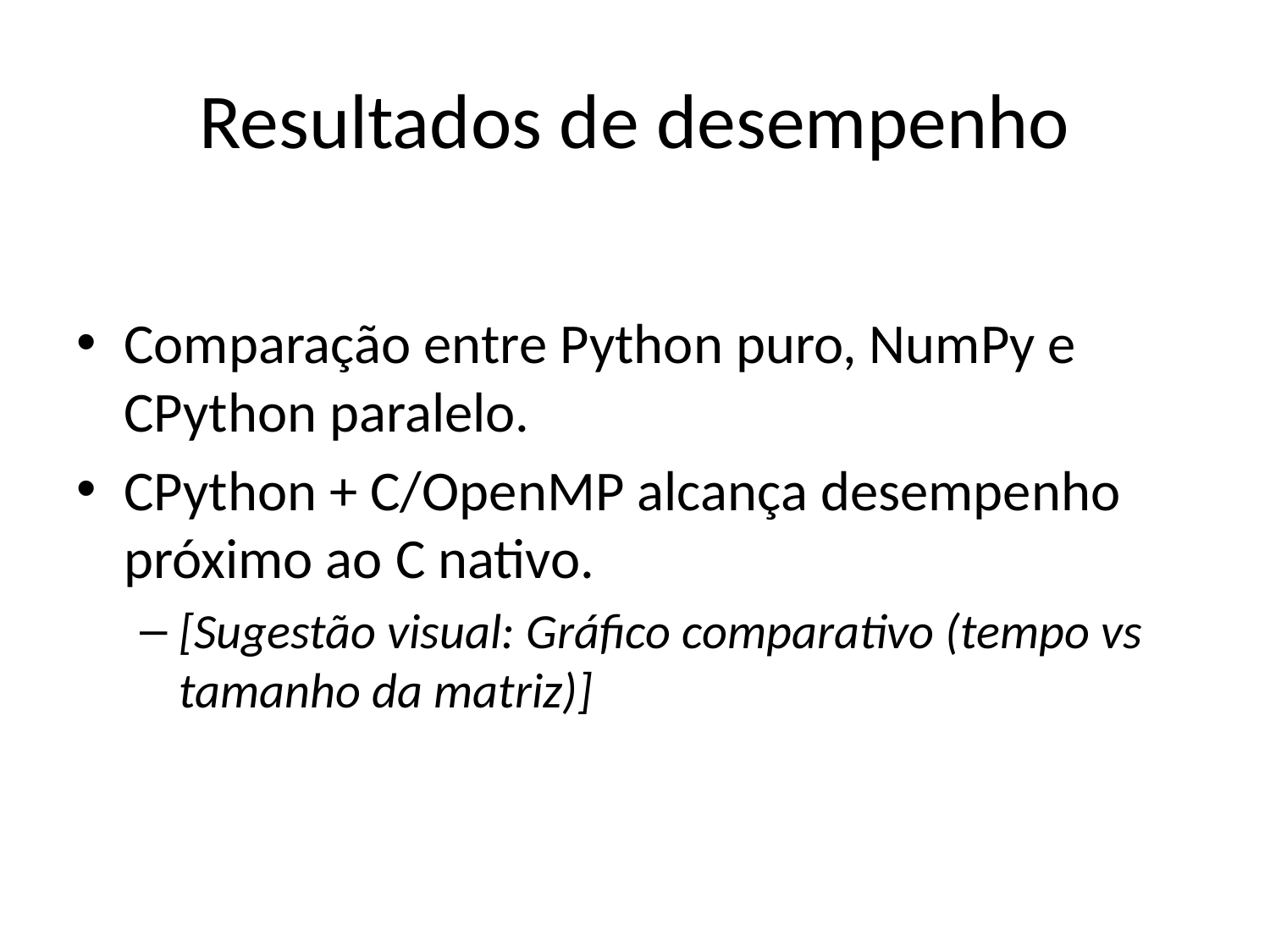

# Resultados de desempenho

Comparação entre Python puro, NumPy e CPython paralelo.
CPython + C/OpenMP alcança desempenho próximo ao C nativo.
[Sugestão visual: Gráfico comparativo (tempo vs tamanho da matriz)]